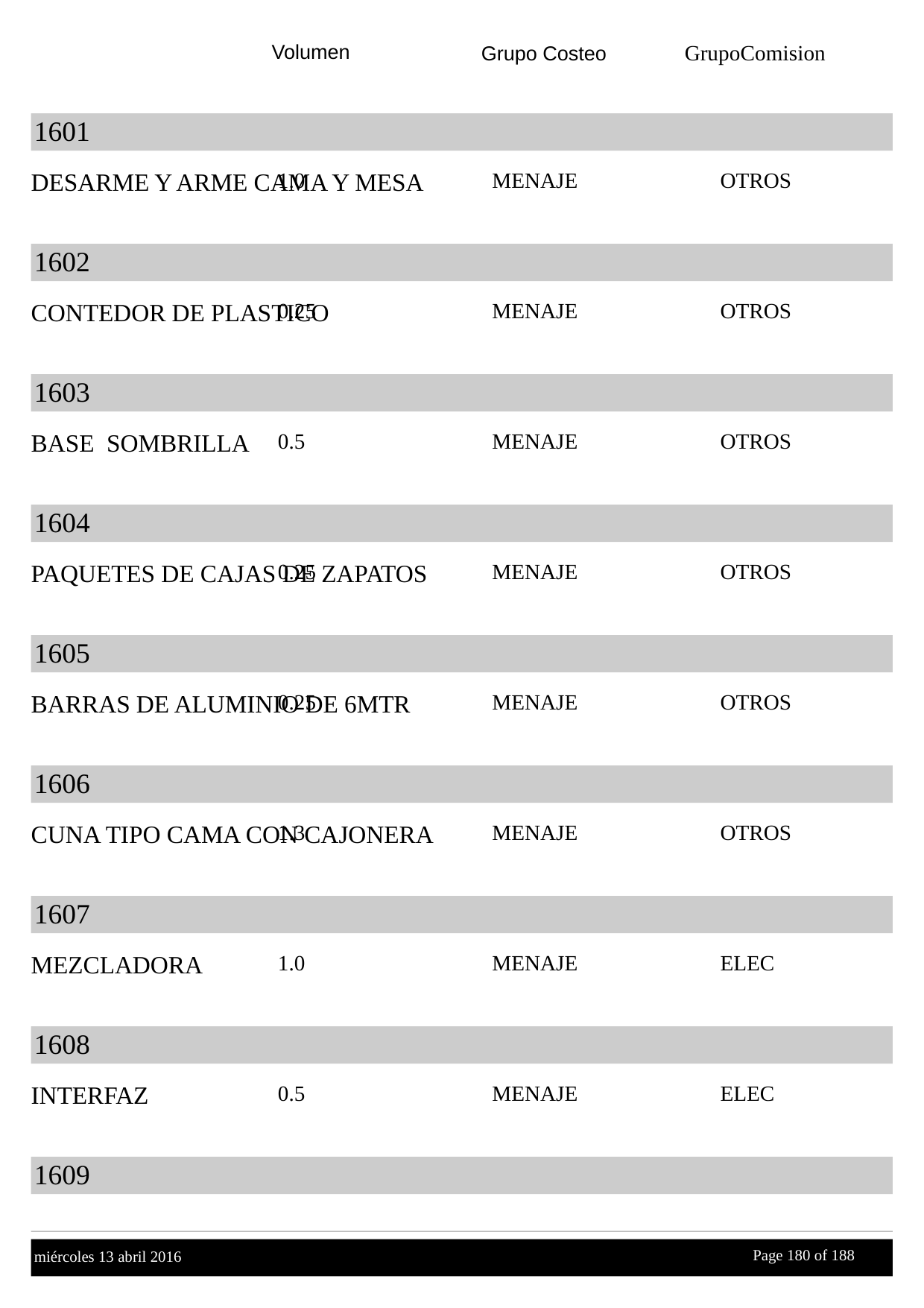

Volumen
GrupoComision
Grupo Costeo

1601
DESARME Y ARME CAMA Y MESA
1.0
MENAJE
OTROS

1602
CONTEDOR DE PLASTICO
0.25
MENAJE
OTROS

1603
BASE  SOMBRILLA
0.5
MENAJE
OTROS

1604
PAQUETES DE CAJAS DE ZAPATOS
0.25
MENAJE
OTROS

1605
BARRAS DE ALUMINIO DE 6MTR
0.25
MENAJE
OTROS

1606
CUNA TIPO CAMA CON CAJONERA
1.3
MENAJE
OTROS

1607
MEZCLADORA
1.0
MENAJE
ELEC

1608
INTERFAZ
0.5
MENAJE
ELEC

1609

Page 180 of
 188
miércoles 13 abril 2016